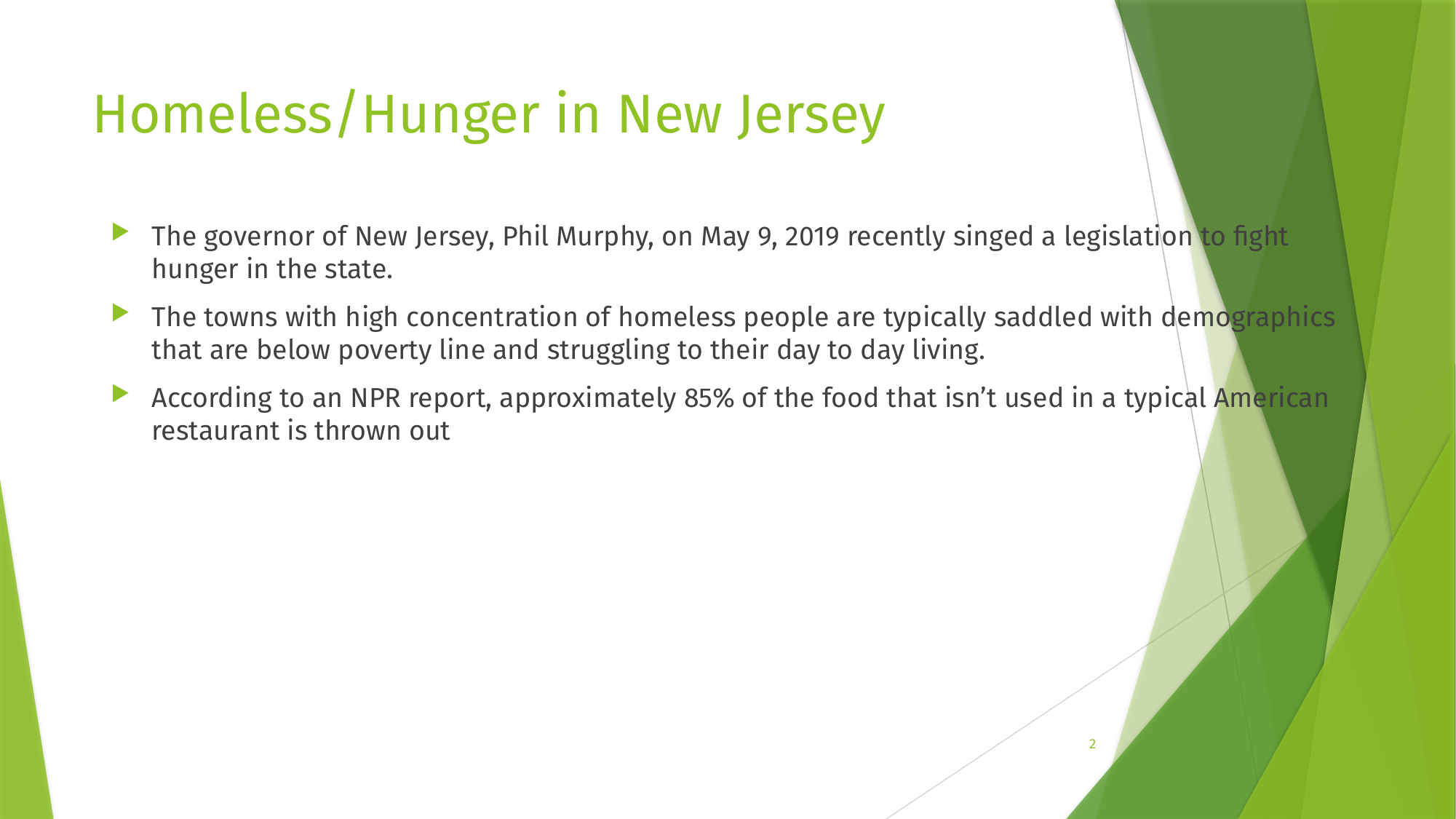

# Homeless/Hunger in New Jersey
The governor of New Jersey, Phil Murphy, on May 9, 2019 recently singed a legislation to fight hunger in the state.
The towns with high concentration of homeless people are typically saddled with demographics that are below poverty line and struggling to their day to day living.
According to an NPR report, approximately 85% of the food that isn’t used in a typical American restaurant is thrown out

2